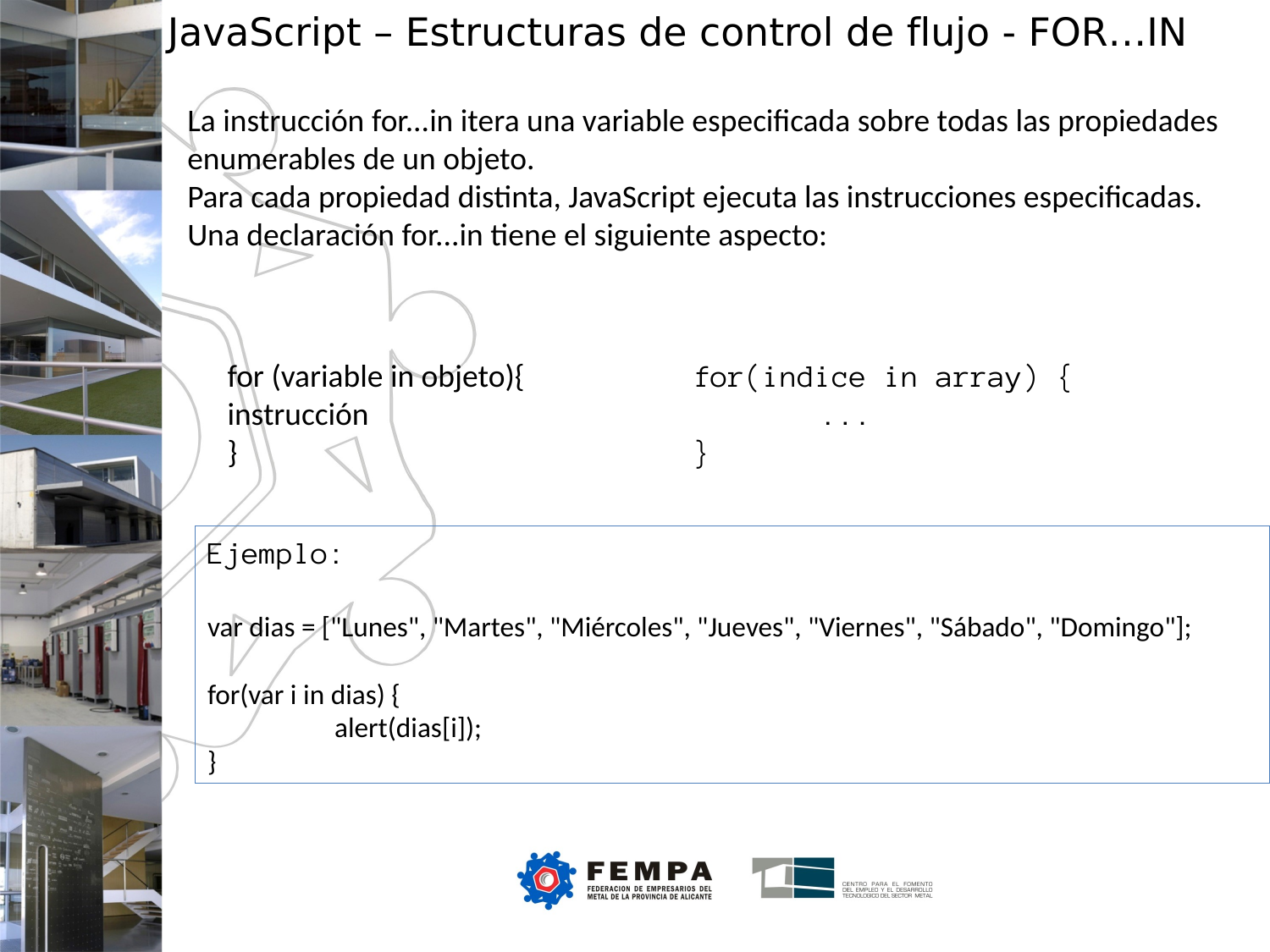

JavaScript – Estructuras de control de flujo - FOR…IN
La instrucción for...in itera una variable especificada sobre todas las propiedades enumerables de un objeto.
Para cada propiedad distinta, JavaScript ejecuta las instrucciones especificadas. Una declaración for...in tiene el siguiente aspecto:

for (variable in objeto){ 	instrucción
}
for(indice in array) {
	...
}
Ejemplo:

var dias = ["Lunes", "Martes", "Miércoles", "Jueves", "Viernes", "Sábado", "Domingo"];

for(var i in dias) {
	alert(dias[i]);
}